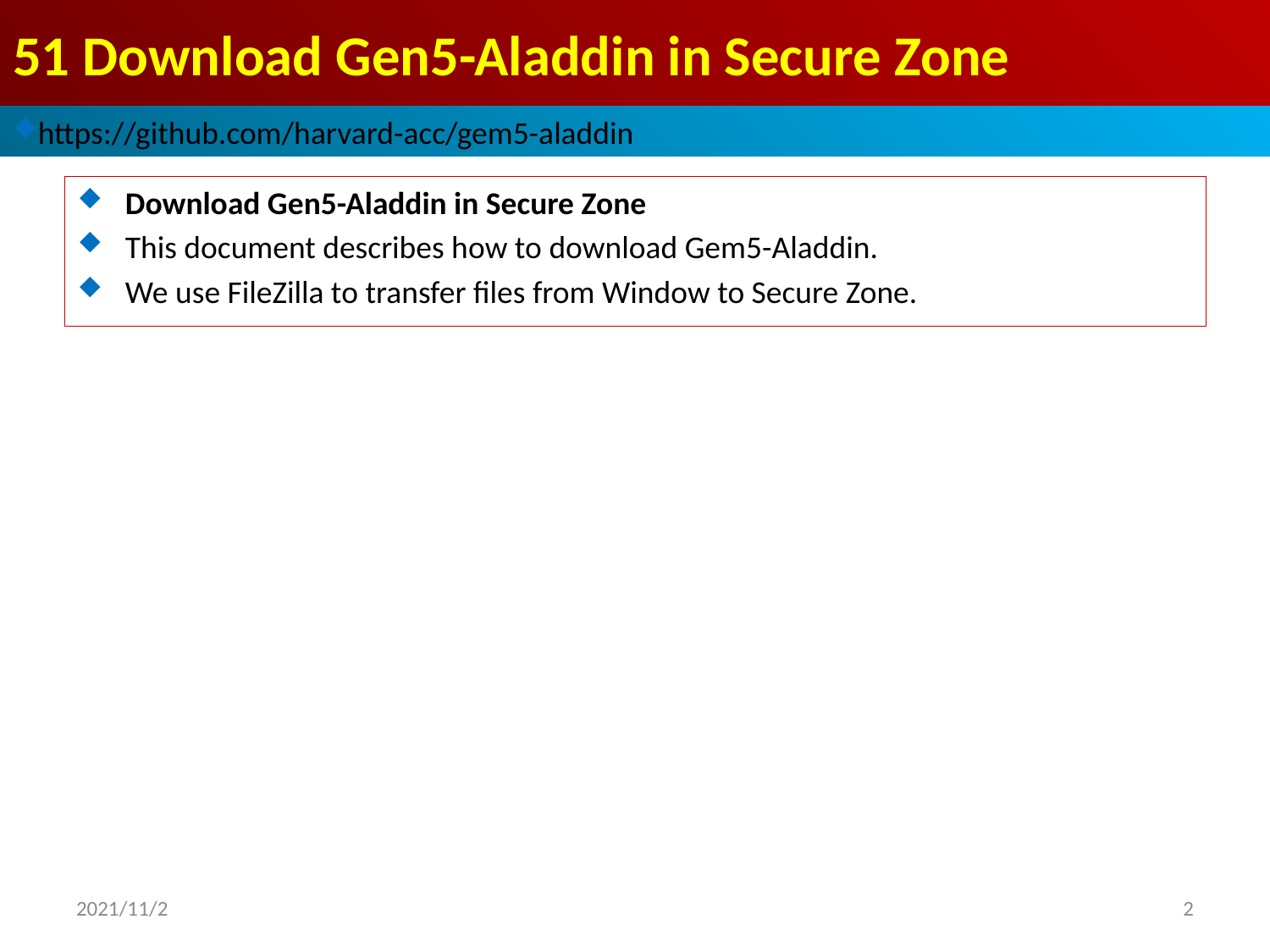

# 51 Download Gen5-Aladdin in Secure Zone
https://github.com/harvard-acc/gem5-aladdin
Download Gen5-Aladdin in Secure Zone
This document describes how to download Gem5-Aladdin.
We use FileZilla to transfer files from Window to Secure Zone.
2021/11/2
2